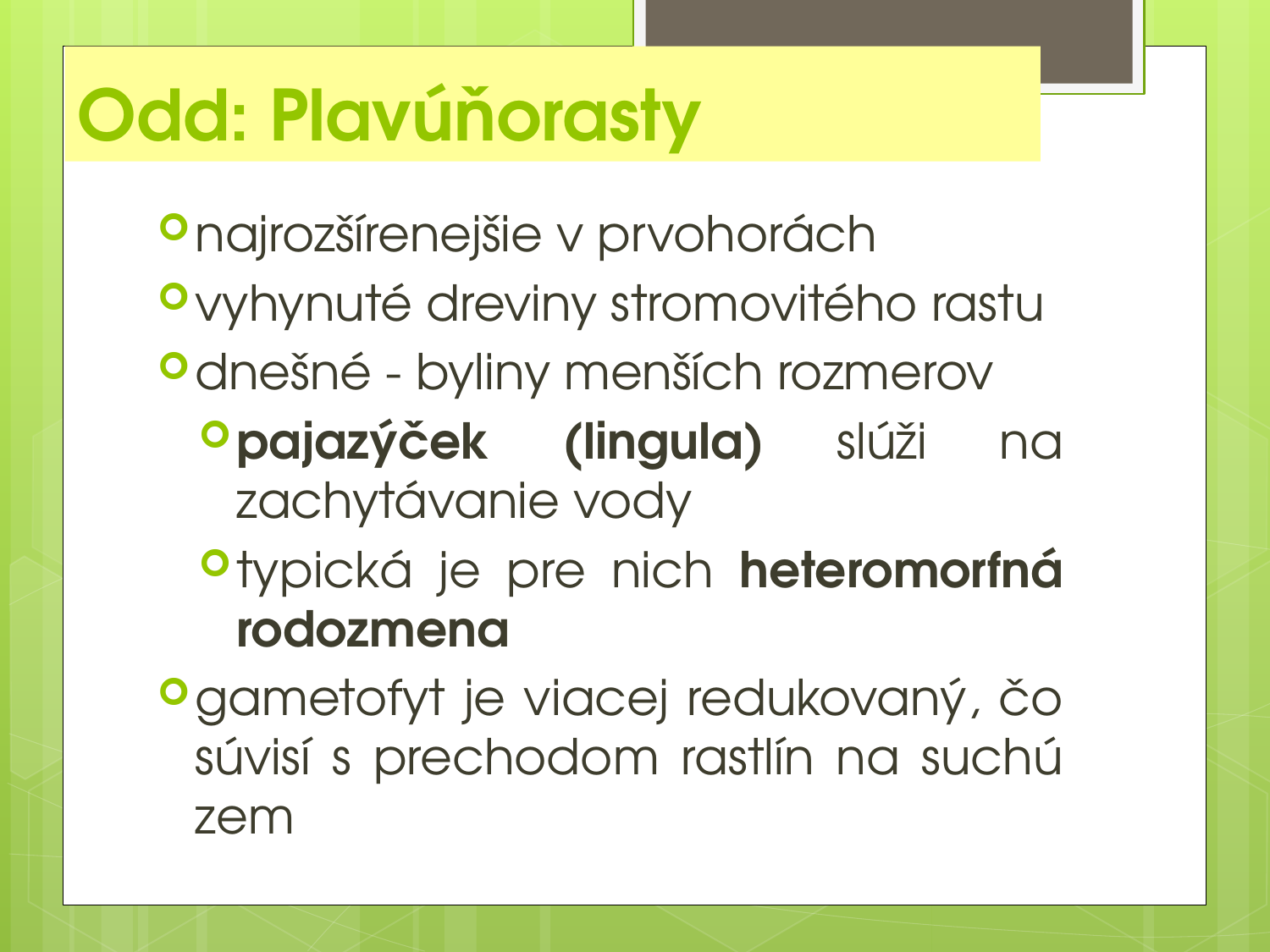

# Odd: Plavúňorasty
najrozšírenejšie v prvohorách
vyhynuté dreviny stromovitého rastu
dnešné - byliny menších rozmerov
pajazýček (lingula) slúži na zachytávanie vody
typická je pre nich heteromorfná rodozmena
gametofyt je viacej redukovaný, čo súvisí s prechodom rastlín na suchú zem